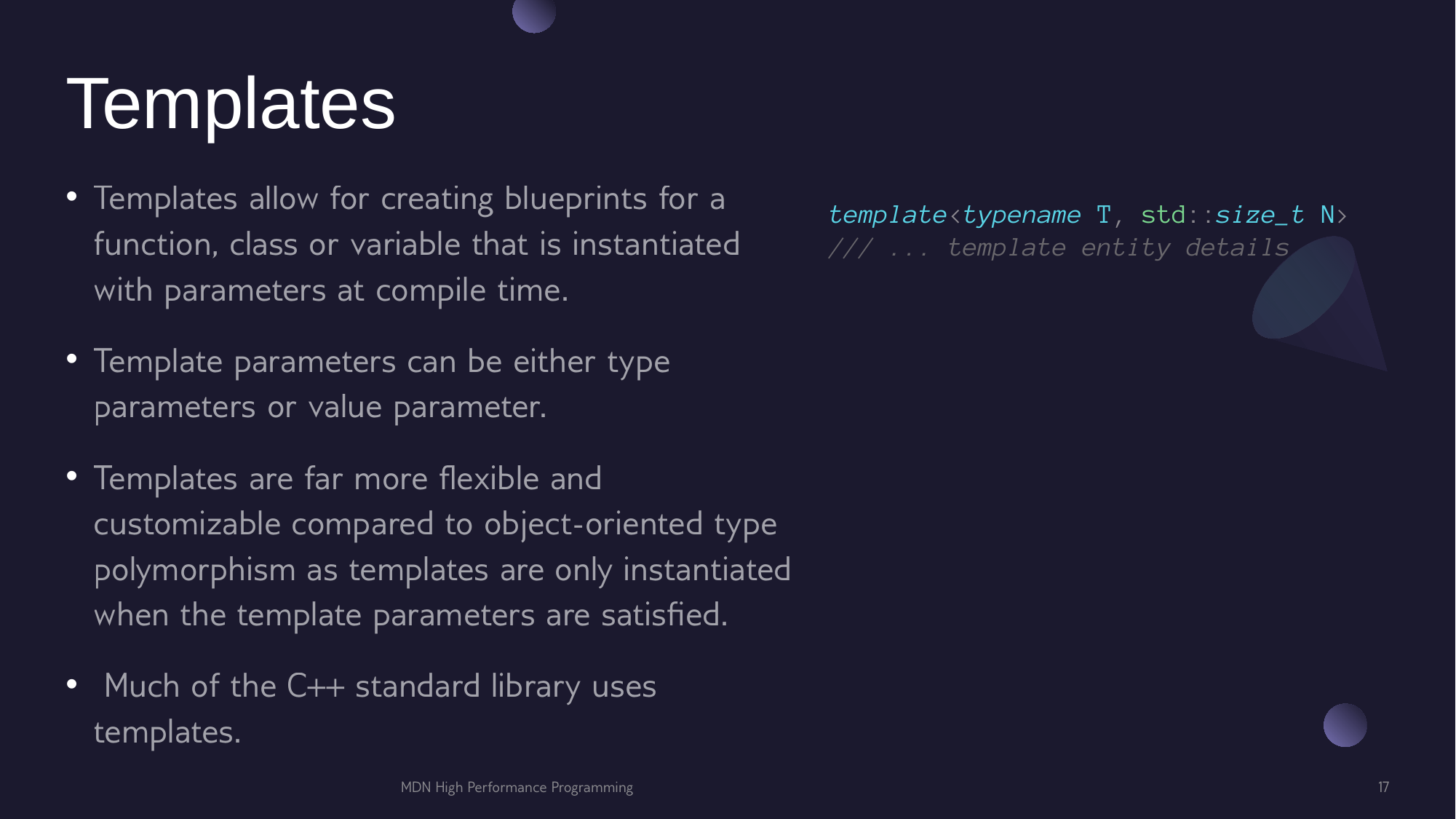

# Templates
Templates allow for creating blueprints for a function, class or variable that is instantiated with parameters at compile time.
Template parameters can be either type parameters or value parameter.
Templates are far more flexible and customizable compared to object-oriented type polymorphism as templates are only instantiated when the template parameters are satisfied.
 Much of the C++ standard library uses templates.
template<typename T, std::size_t N>
/// ... template entity details

MDN High Performance Programming
17